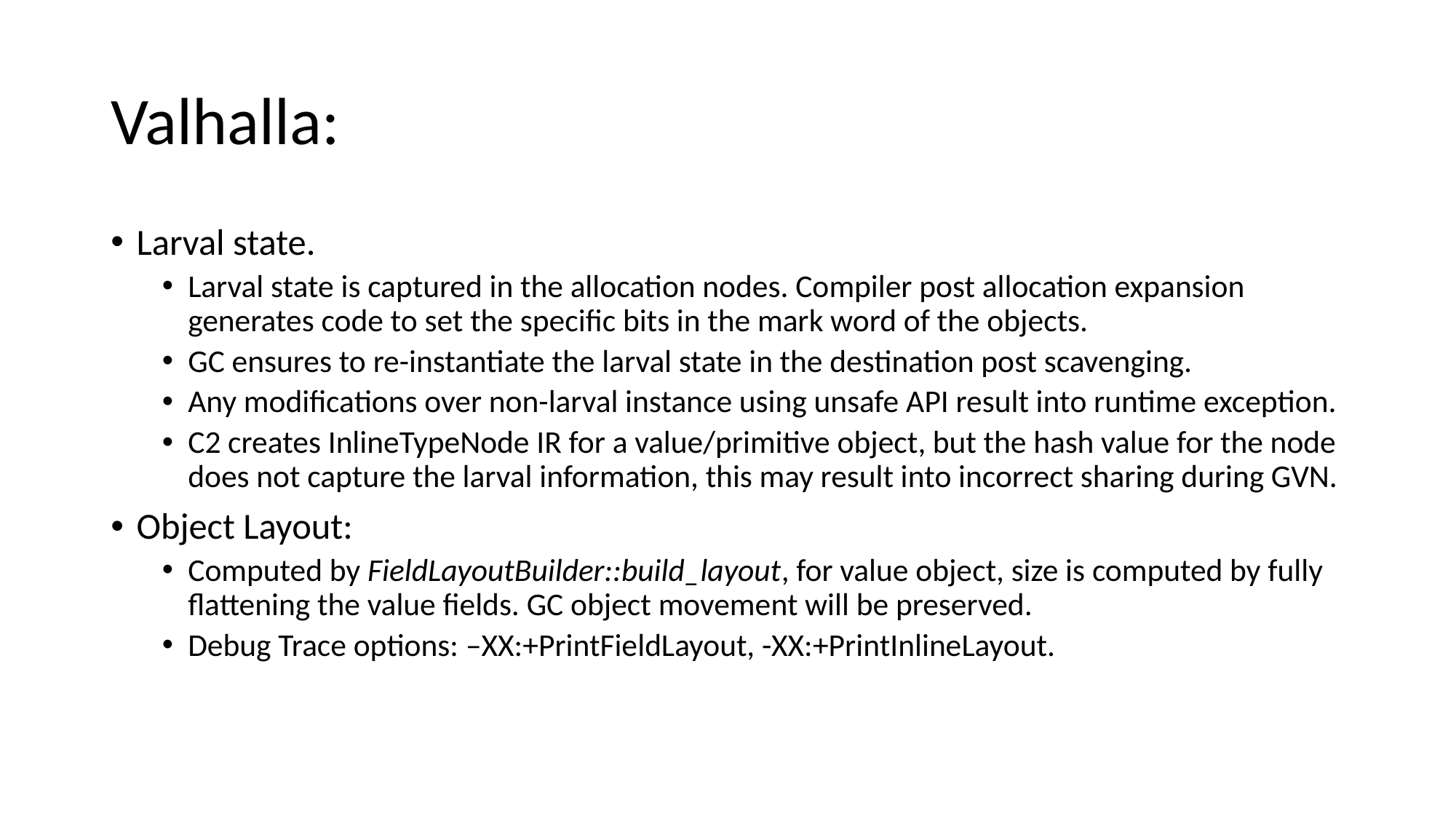

# Valhalla:
Larval state.
Larval state is captured in the allocation nodes. Compiler post allocation expansion generates code to set the specific bits in the mark word of the objects.
GC ensures to re-instantiate the larval state in the destination post scavenging.
Any modifications over non-larval instance using unsafe API result into runtime exception.
C2 creates InlineTypeNode IR for a value/primitive object, but the hash value for the node does not capture the larval information, this may result into incorrect sharing during GVN.
Object Layout:
Computed by FieldLayoutBuilder::build_layout, for value object, size is computed by fully flattening the value fields. GC object movement will be preserved.
Debug Trace options: –XX:+PrintFieldLayout, -XX:+PrintInlineLayout.